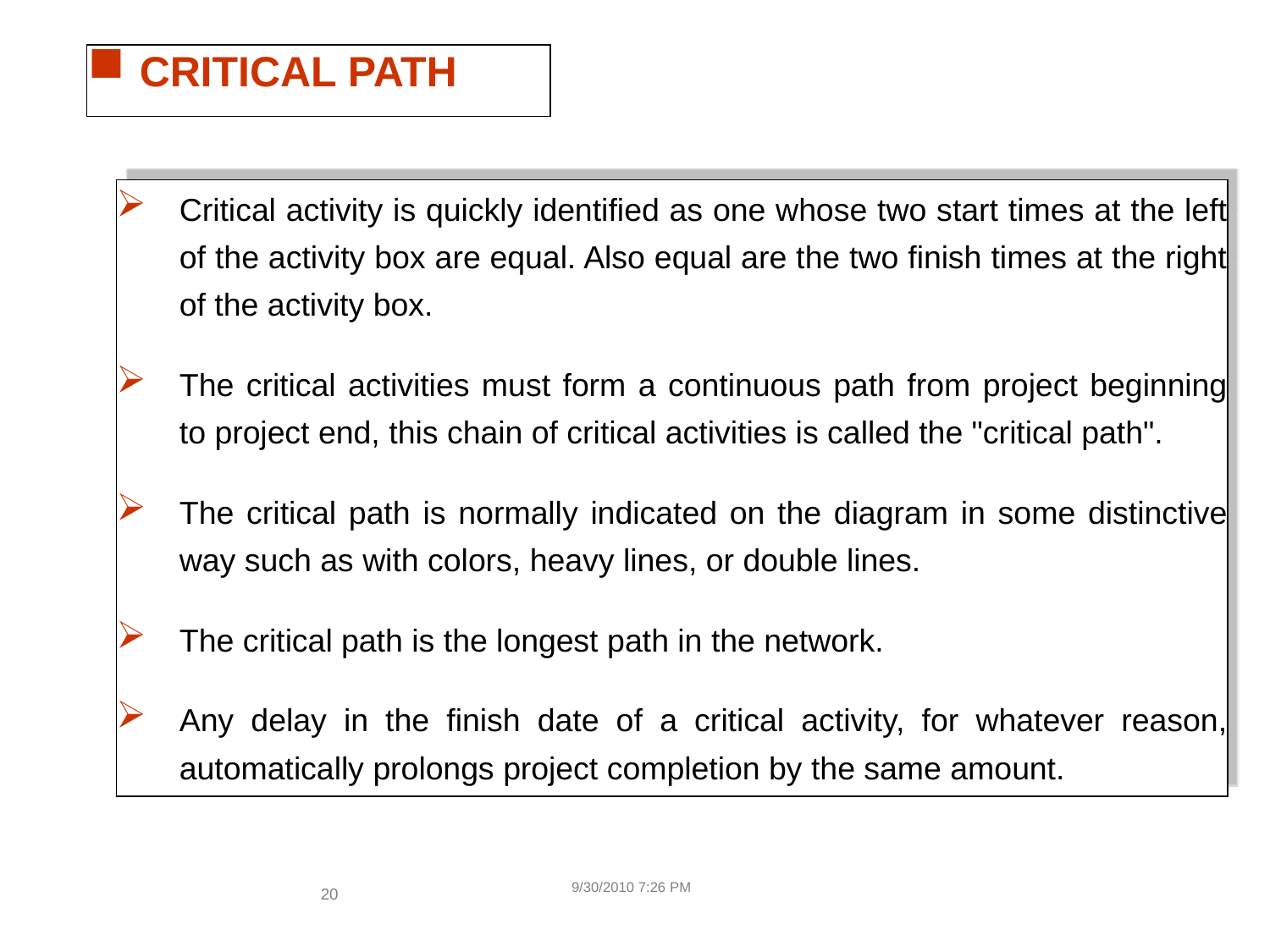

CRITICAL PATH
Critical activity is quickly identified as one whose two start times at the left of the activity box are equal. Also equal are the two finish times at the right of the activity box.

The critical activities must form a continuous path from project beginning to project end, this chain of critical activities is called the "critical path".

The critical path is normally indicated on the diagram in some distinctive way such as with colors, heavy lines, or double lines.

The critical path is the longest path in the network.

Any delay in the finish date of a critical activity, for whatever reason, automatically prolongs project completion by the same amount.
9/30/2010 7:26 PM
20